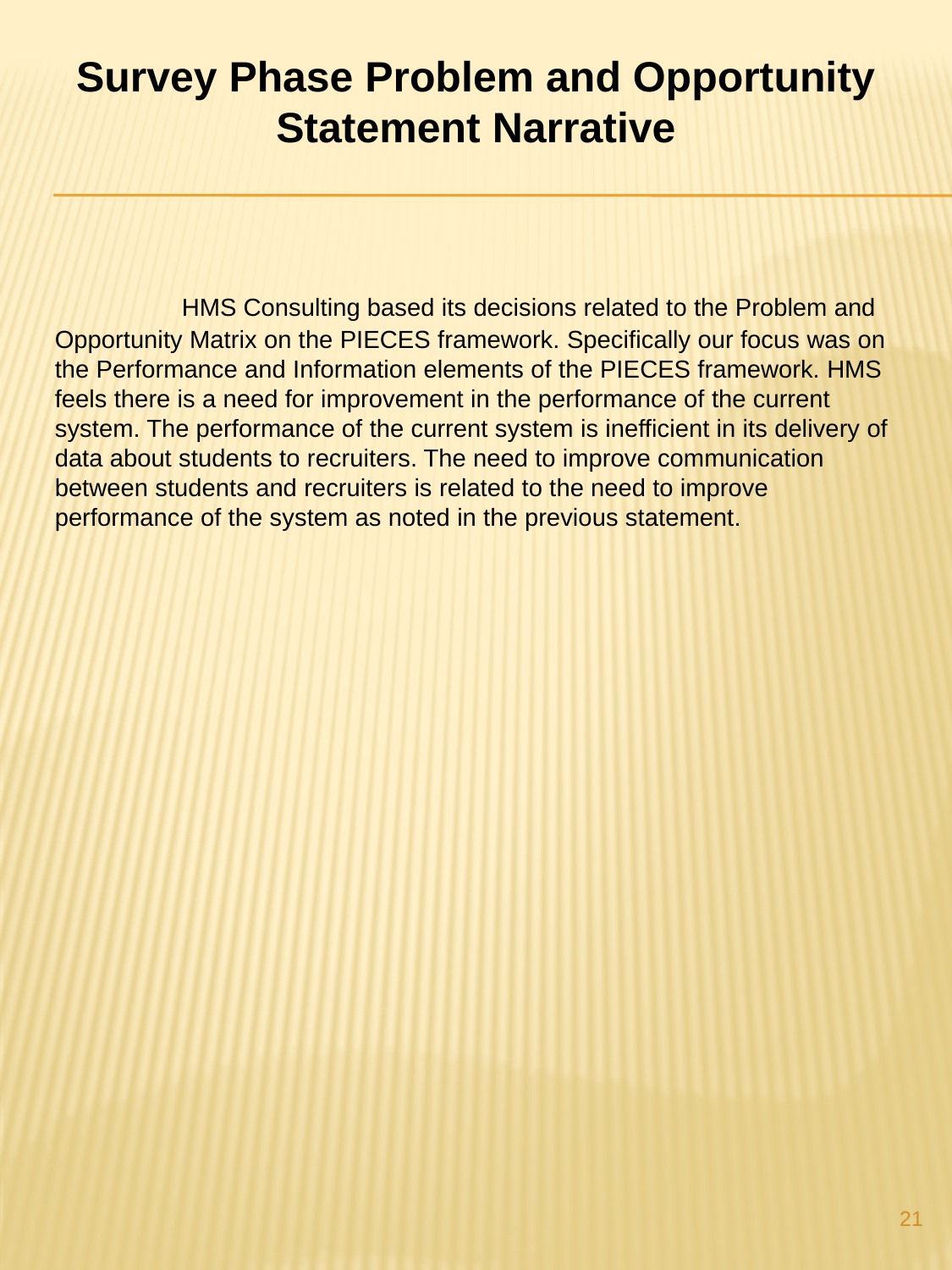

Survey Phase Problem and Opportunity Statement Narrative
	HMS Consulting based its decisions related to the Problem and Opportunity Matrix on the PIECES framework. Specifically our focus was on the Performance and Information elements of the PIECES framework. HMS feels there is a need for improvement in the performance of the current system. The performance of the current system is inefficient in its delivery of data about students to recruiters. The need to improve communication between students and recruiters is related to the need to improve performance of the system as noted in the previous statement.

21